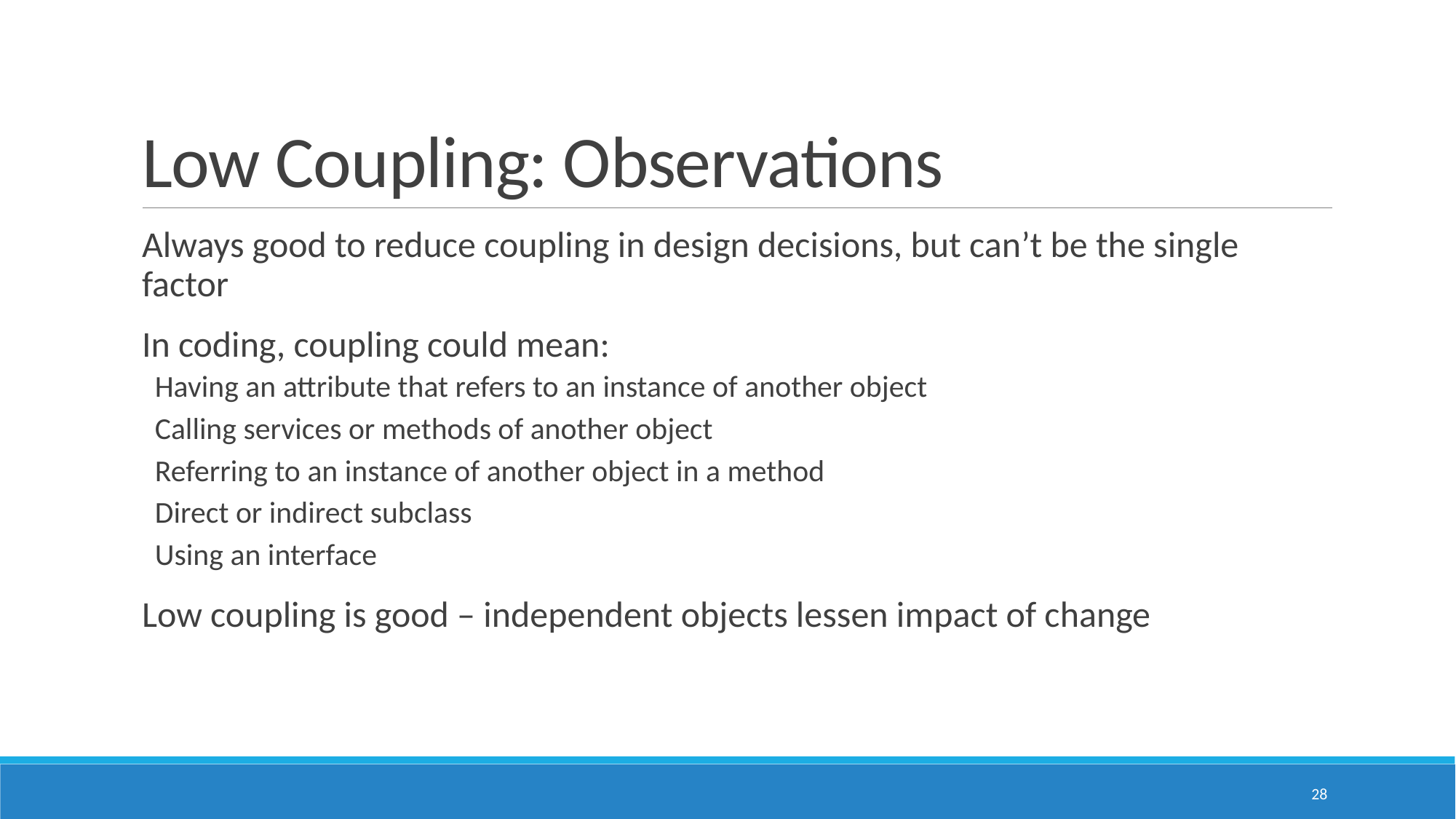

# Low Coupling: Observations
Always good to reduce coupling in design decisions, but can’t be the single factor
In coding, coupling could mean:
Having an attribute that refers to an instance of another object
Calling services or methods of another object
Referring to an instance of another object in a method
Direct or indirect subclass
Using an interface
Low coupling is good – independent objects lessen impact of change
28